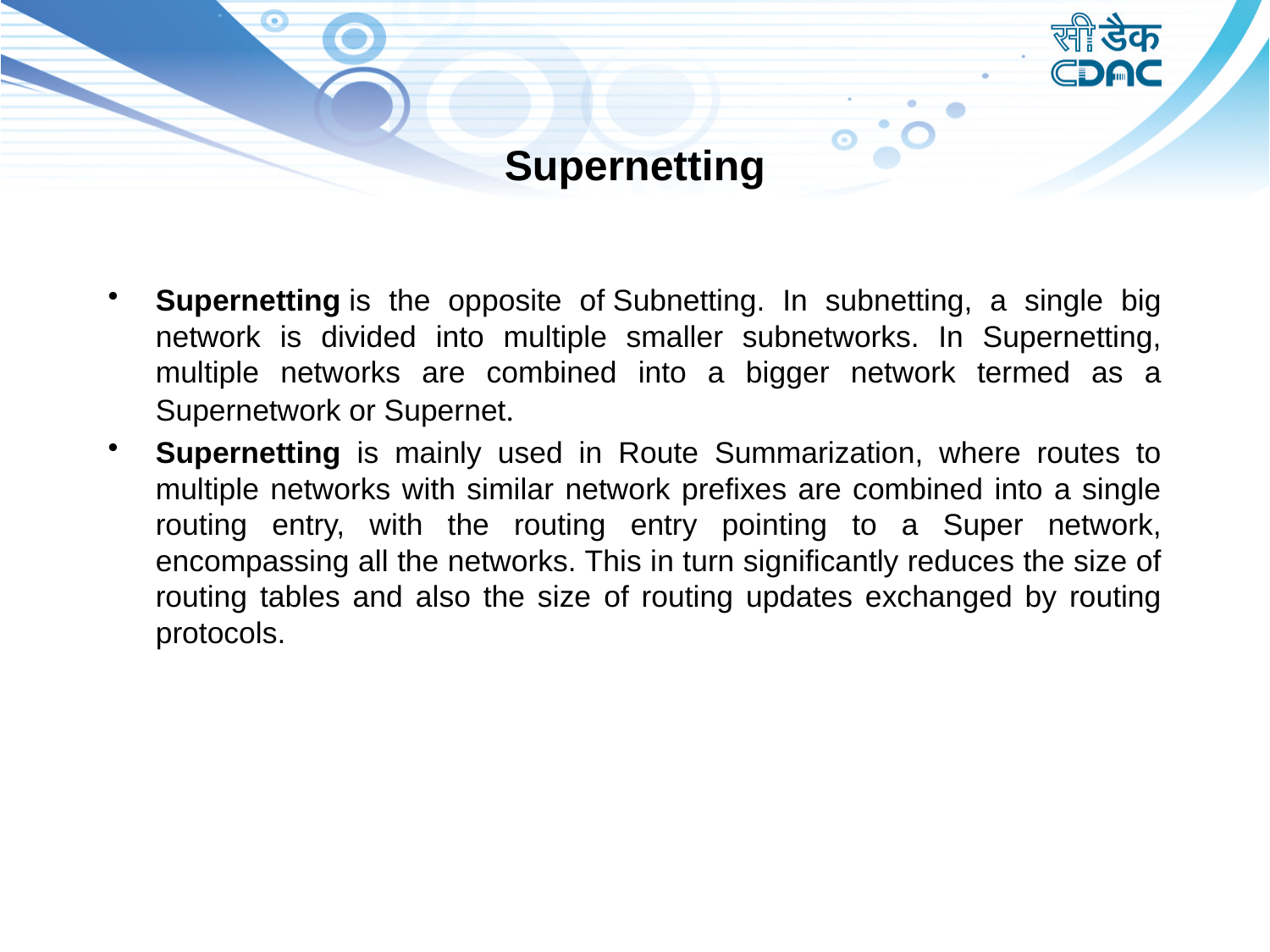

# Supernetting
Supernetting is the opposite of Subnetting. In subnetting, a single big network is divided into multiple smaller subnetworks. In Supernetting, multiple networks are combined into a bigger network termed as a Supernetwork or Supernet.
Supernetting is mainly used in Route Summarization, where routes to multiple networks with similar network prefixes are combined into a single routing entry, with the routing entry pointing to a Super network, encompassing all the networks. This in turn significantly reduces the size of routing tables and also the size of routing updates exchanged by routing protocols.